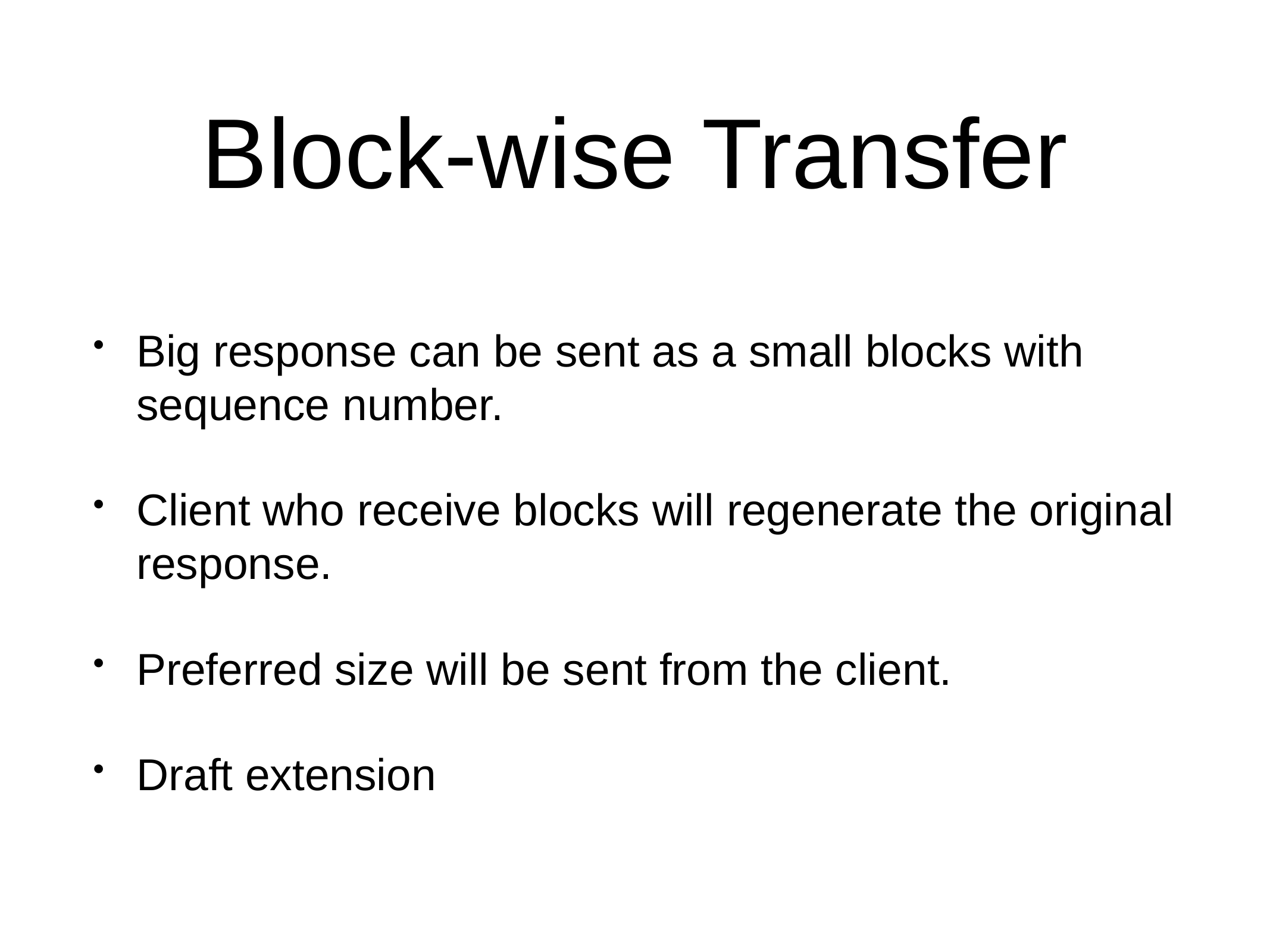

# Block-wise Transfer
Big response can be sent as a small blocks with sequence number.
Client who receive blocks will regenerate the original response.
Preferred size will be sent from the client.
Draft extension